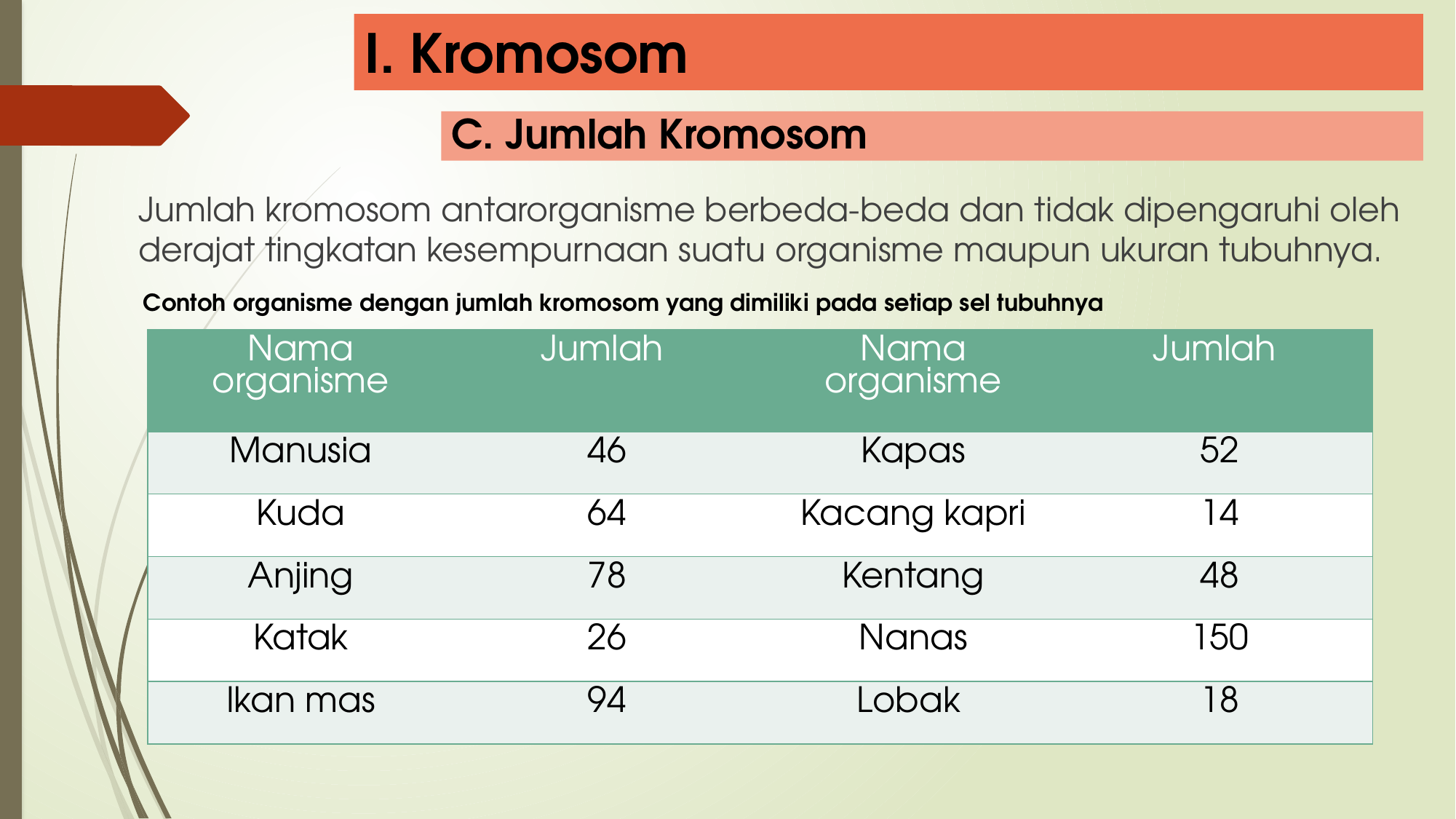

# I. Kromosom
C. Jumlah Kromosom
Jumlah kromosom antarorganisme berbeda-beda dan tidak dipengaruhi oleh derajat tingkatan kesempurnaan suatu organisme maupun ukuran tubuhnya.
Contoh organisme dengan jumlah kromosom yang dimiliki pada setiap sel tubuhnya
| Nama organisme | Jumlah | Nama organisme | Jumlah |
| --- | --- | --- | --- |
| Manusia | 46 | Kapas | 52 |
| Kuda | 64 | Kacang kapri | 14 |
| Anjing | 78 | Kentang | 48 |
| Katak | 26 | Nanas | 150 |
| Ikan mas | 94 | Lobak | 18 |